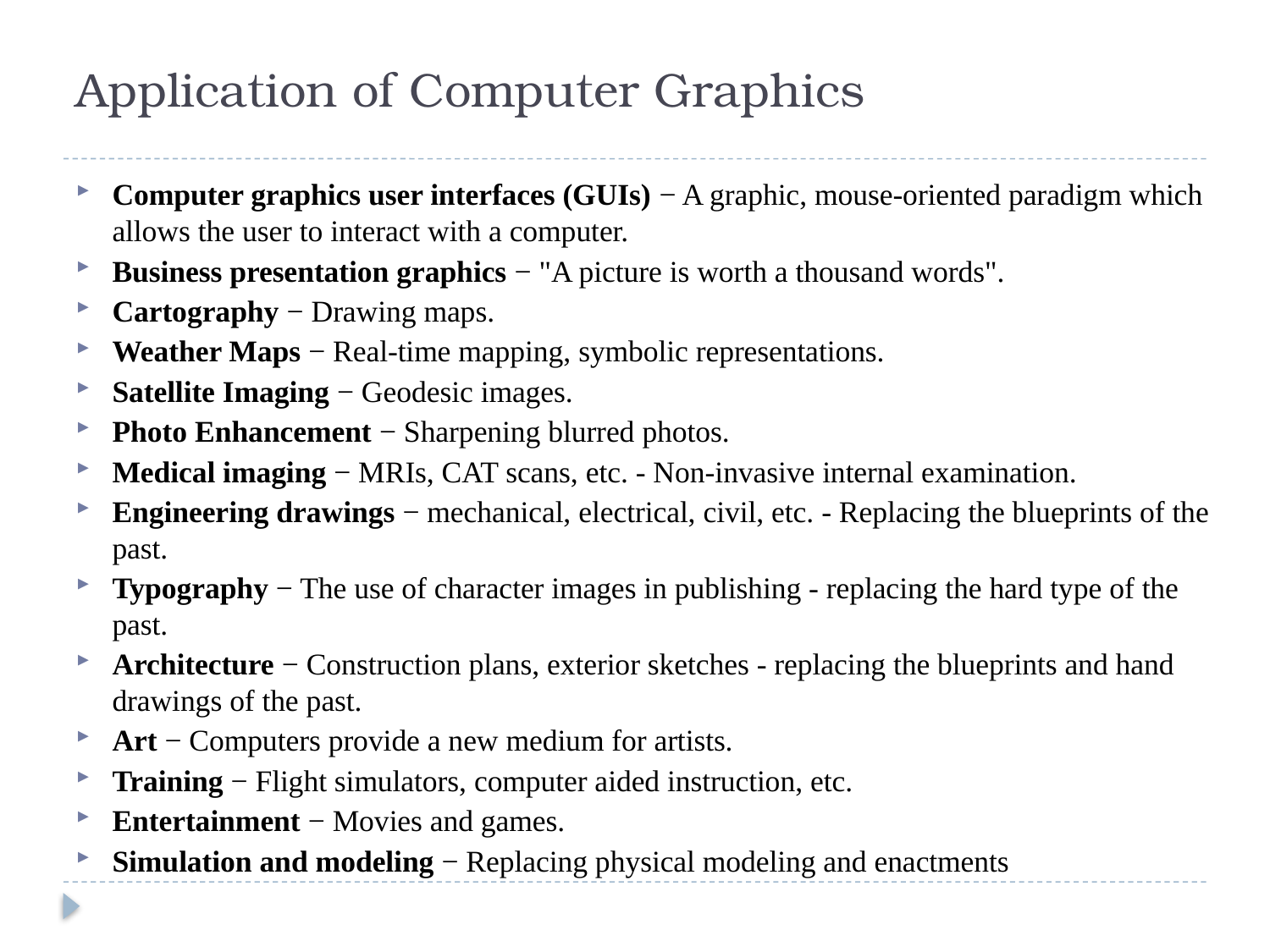

# Application of Computer Graphics
Computer graphics user interfaces (GUIs) − A graphic, mouse-oriented paradigm which allows the user to interact with a computer.
Business presentation graphics − "A picture is worth a thousand words".
Cartography − Drawing maps.
Weather Maps − Real-time mapping, symbolic representations.
Satellite Imaging − Geodesic images.
Photo Enhancement − Sharpening blurred photos.
Medical imaging − MRIs, CAT scans, etc. - Non-invasive internal examination.
Engineering drawings − mechanical, electrical, civil, etc. - Replacing the blueprints of the past.
Typography − The use of character images in publishing - replacing the hard type of the past.
Architecture − Construction plans, exterior sketches - replacing the blueprints and hand drawings of the past.
Art − Computers provide a new medium for artists.
Training − Flight simulators, computer aided instruction, etc.
Entertainment − Movies and games.
Simulation and modeling − Replacing physical modeling and enactments